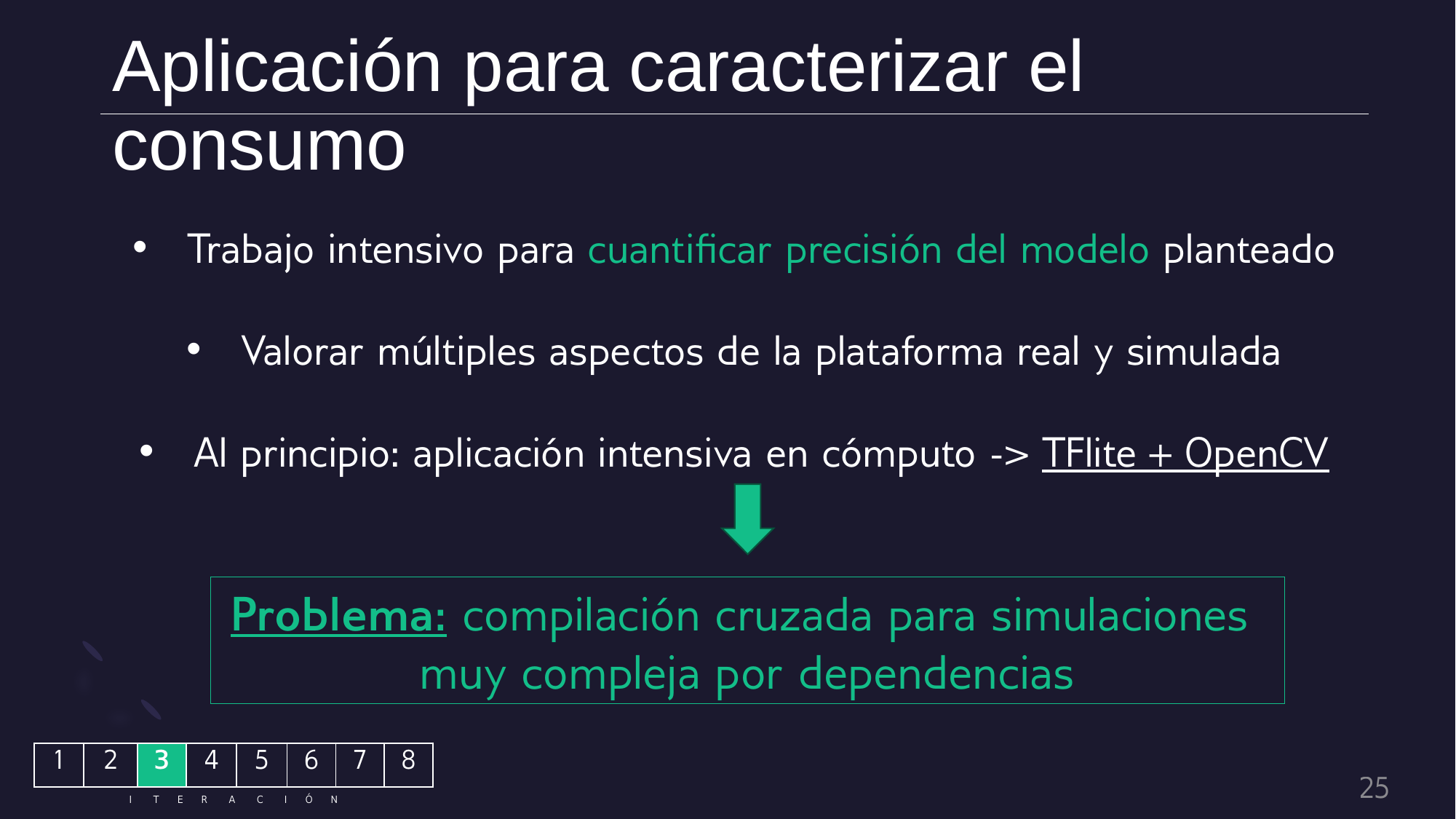

Aplicación para caracterizar el consumo
Trabajo intensivo para cuantificar precisión del modelo planteado
Valorar múltiples aspectos de la plataforma real y simulada
Al principio: aplicación intensiva en cómputo -> TFlite + OpenCV

Problema: compilación cruzada para simulaciones
muy compleja por dependencias
| 1 | 2 | 3 | 4 | 5 | 6 | 7 | 8 |
| --- | --- | --- | --- | --- | --- | --- | --- |
25
I       T      E      R       A       C       I      Ó      N